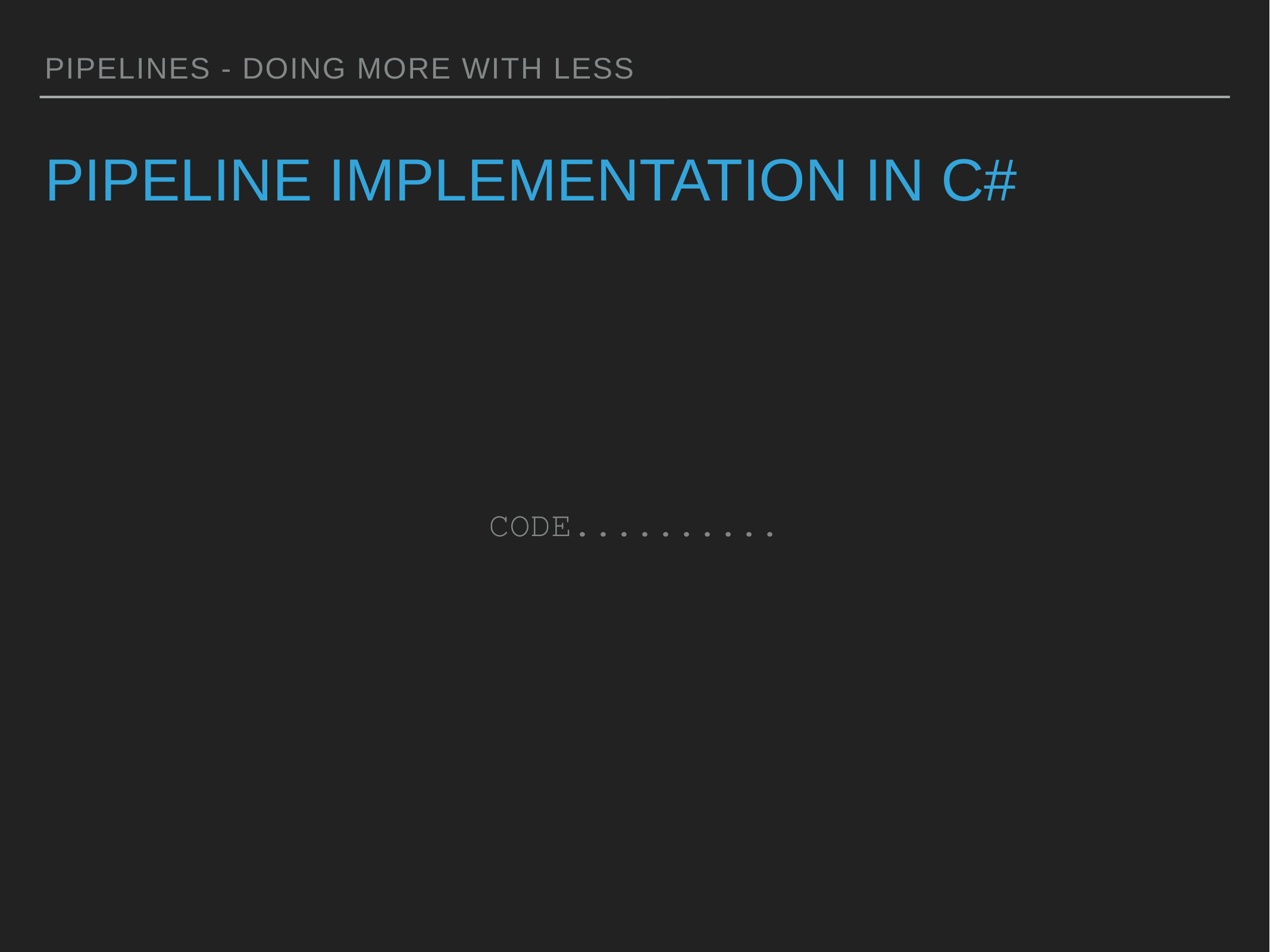

PIPELINES - doing more with less
# Pipeline implementation in c#

CODE..........